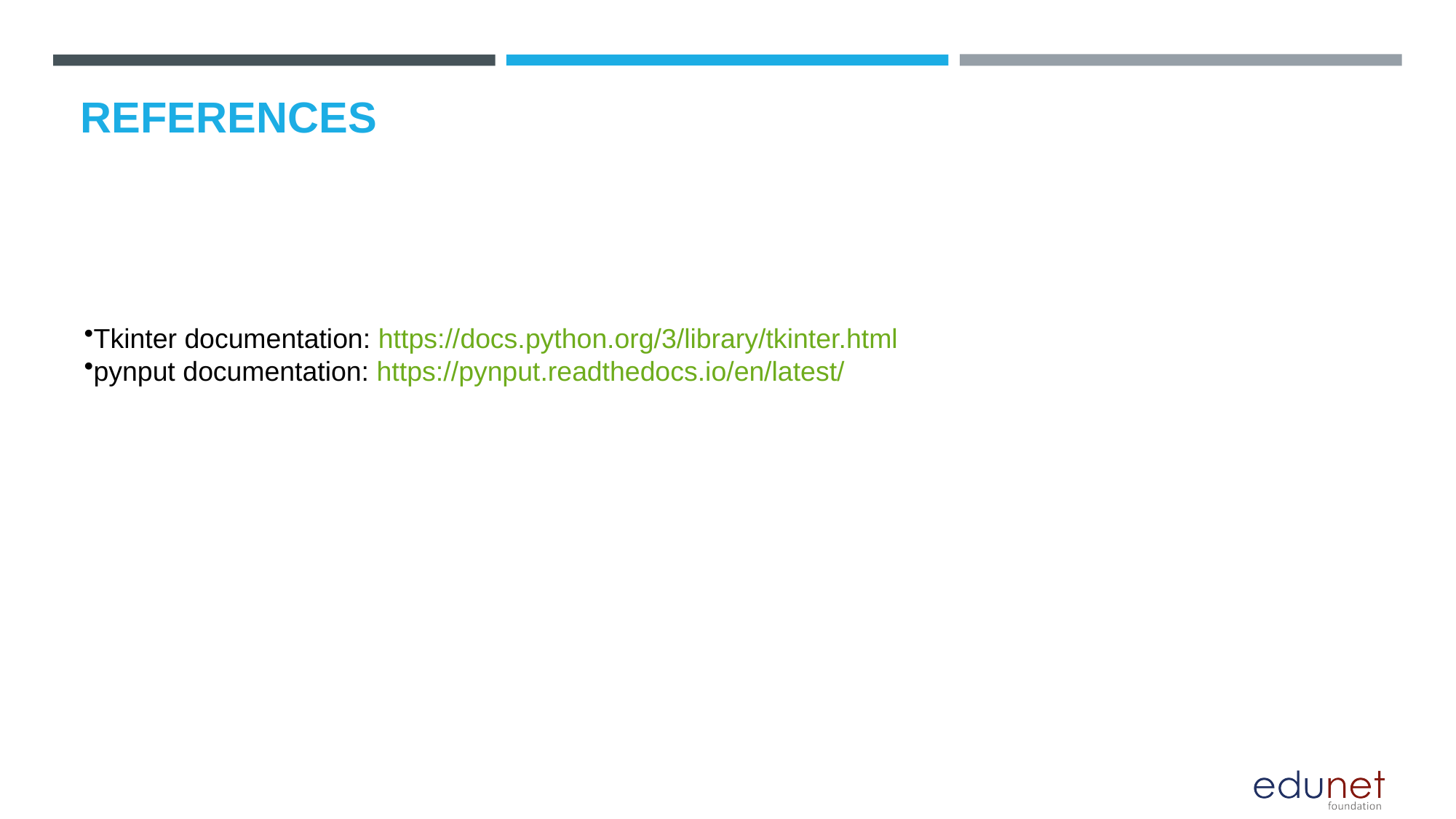

# REFERENCES

Tkinter documentation: https://docs.python.org/3/library/tkinter.html
pynput documentation: https://pynput.readthedocs.io/en/latest/